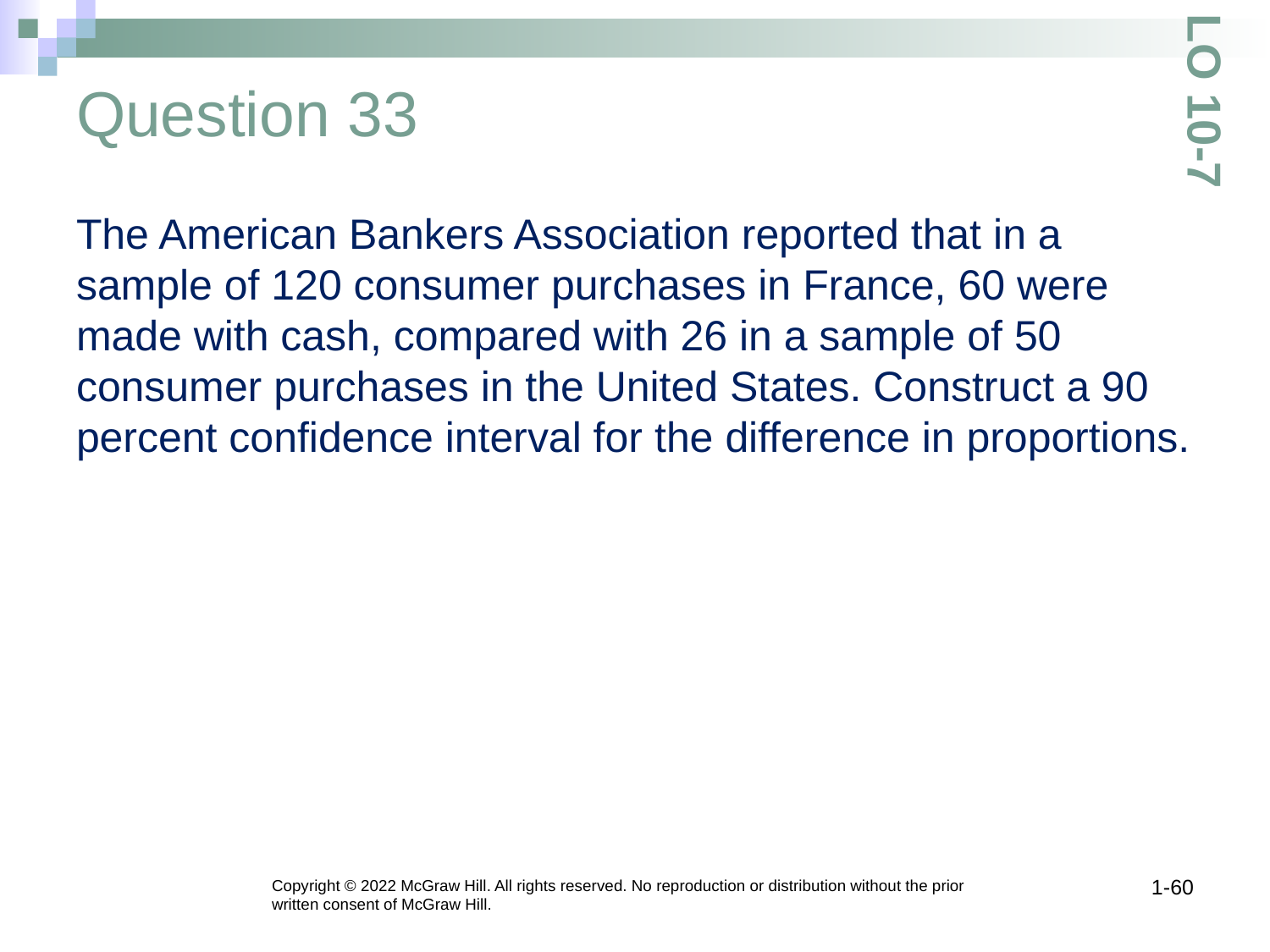

# Question 33
LO 10-7
The American Bankers Association reported that in a sample of 120 consumer purchases in France, 60 were made with cash, compared with 26 in a sample of 50 consumer purchases in the United States. Construct a 90 percent confidence interval for the difference in proportions.
1-60
Copyright © 2022 McGraw Hill. All rights reserved. No reproduction or distribution without the prior written consent of McGraw Hill.